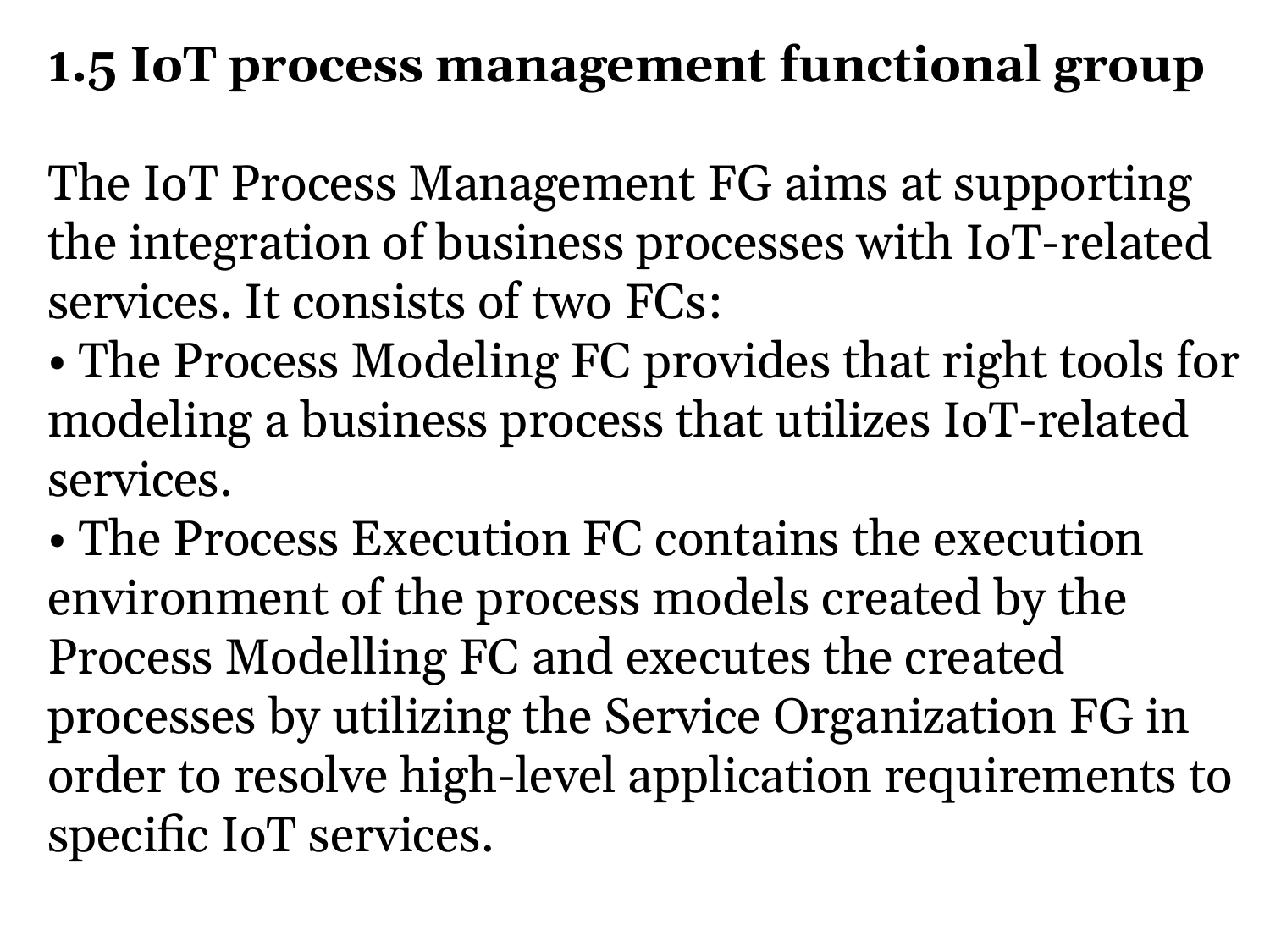

1.5 IoT process management functional group

The IoT Process Management FG aims at supporting the integration of business processes with IoT-related services. It consists of two FCs:
• The Process Modeling FC provides that right tools for modeling a business process that utilizes IoT-related services.
• The Process Execution FC contains the execution environment of the process models created by the Process Modelling FC and executes the created processes by utilizing the Service Organization FG in order to resolve high-level application requirements to specific IoT services.